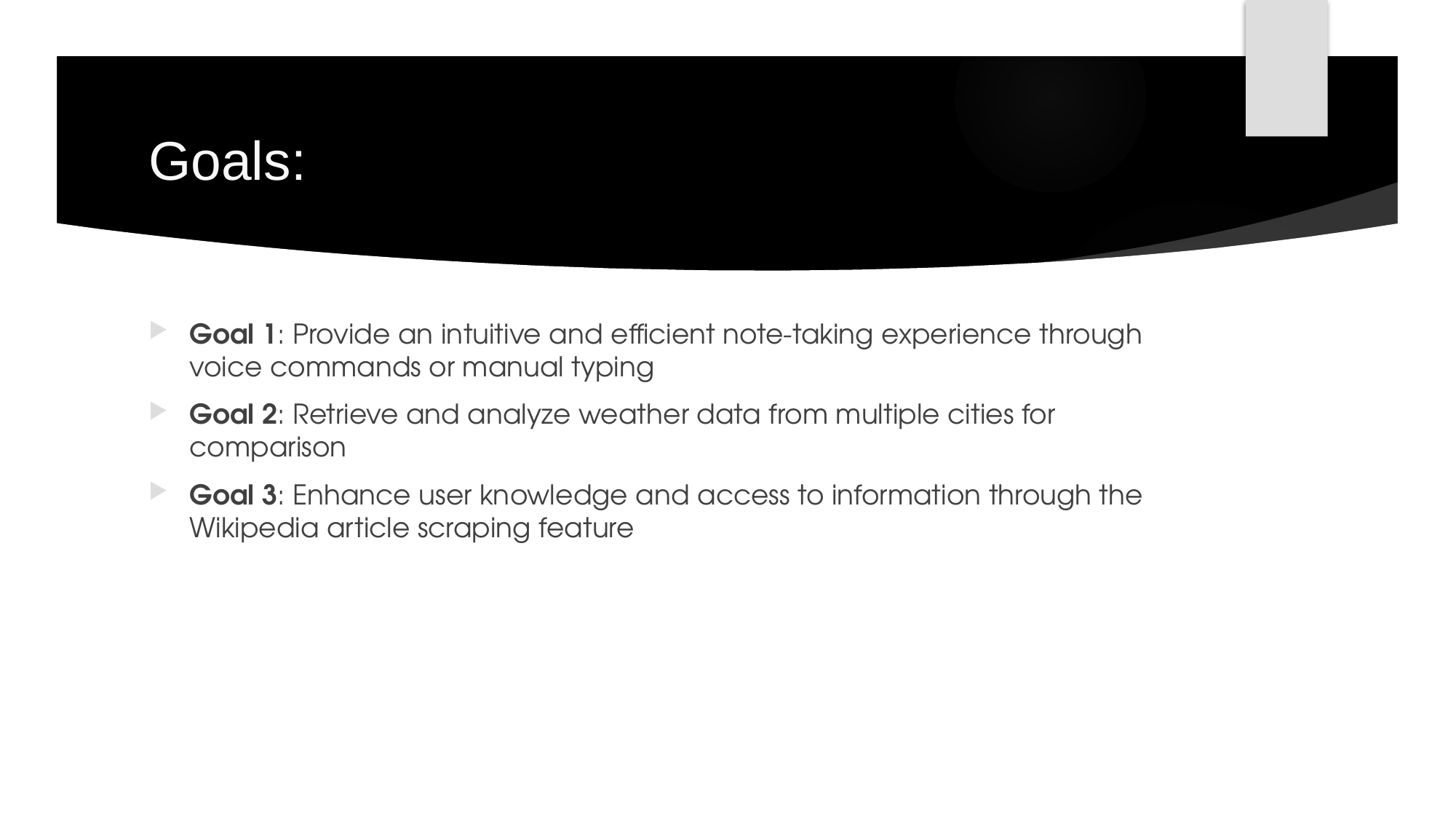

# Goals:
Goal 1: Provide an intuitive and efficient note-taking experience through voice commands or manual typing
Goal 2: Retrieve and analyze weather data from multiple cities for comparison
Goal 3: Enhance user knowledge and access to information through the Wikipedia article scraping feature